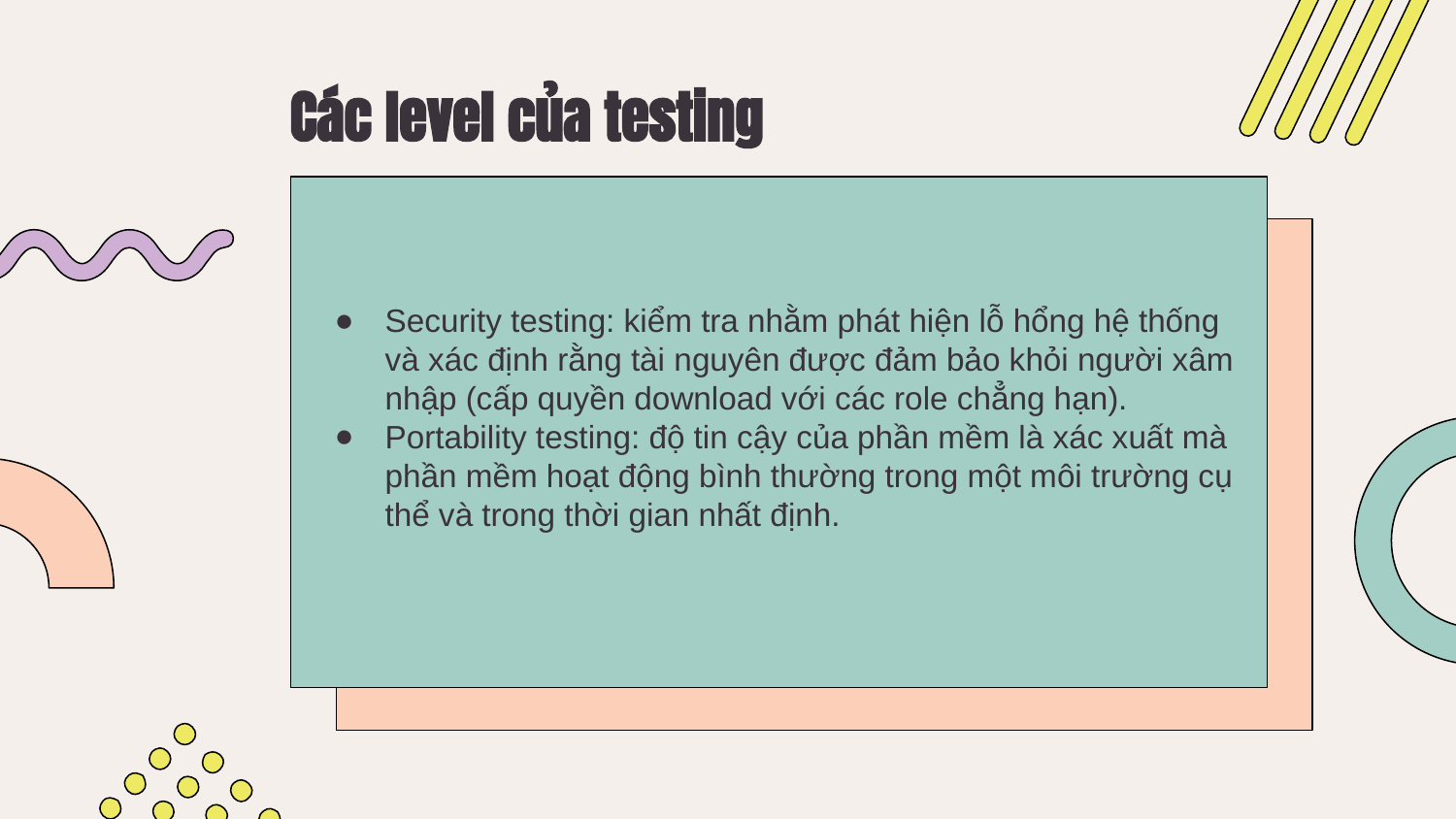

# Các level của testing
Security testing: kiểm tra nhằm phát hiện lỗ hổng hệ thống và xác định rằng tài nguyên được đảm bảo khỏi người xâm nhập (cấp quyền download với các role chẳng hạn).
Portability testing: độ tin cậy của phần mềm là xác xuất mà phần mềm hoạt động bình thường trong một môi trường cụ thể và trong thời gian nhất định.